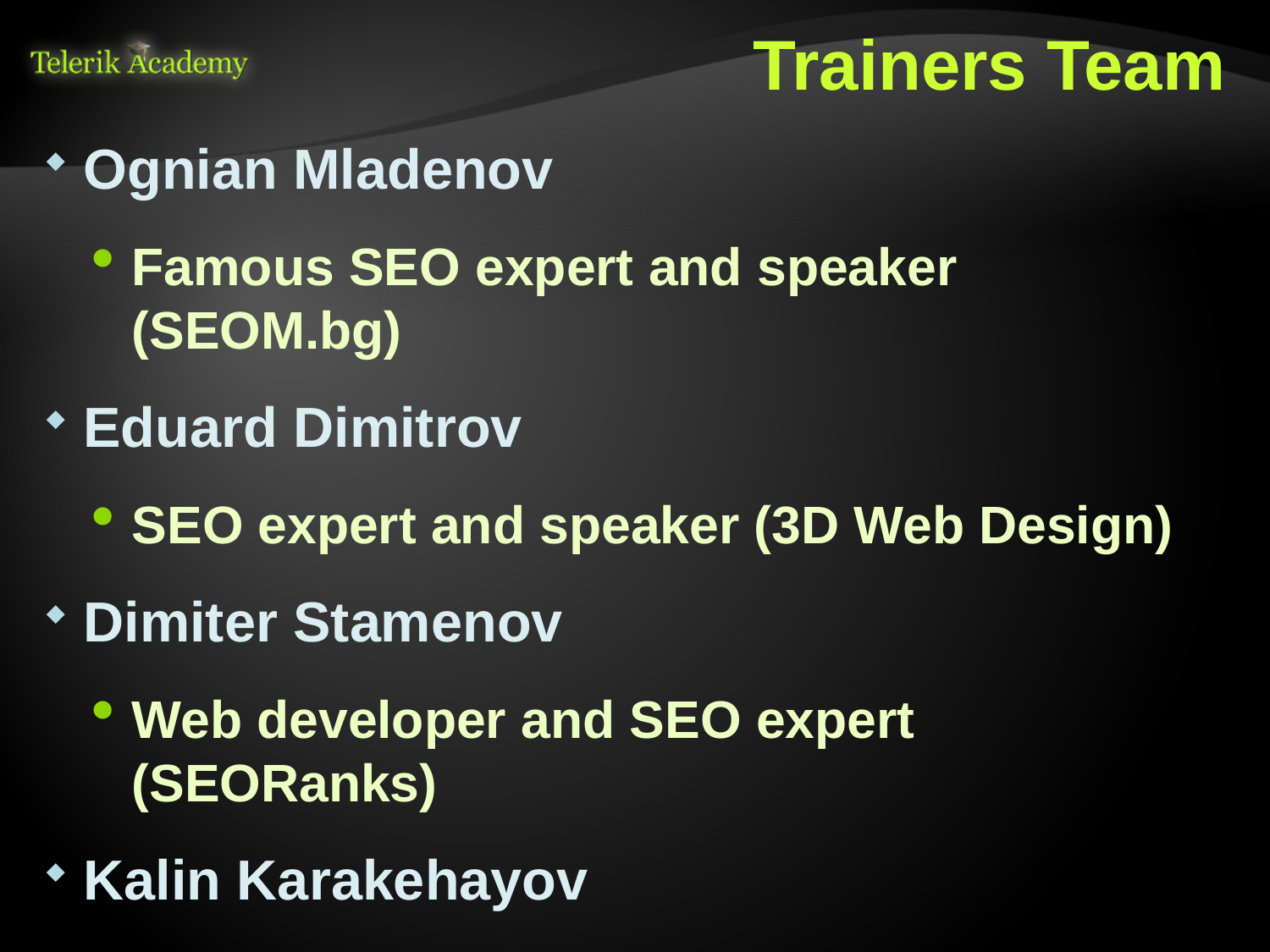

# Trainers Team
Ognian Mladenov
Famous SEO expert and speaker (SEOM.bg)
Eduard Dimitrov
SEO expert and speaker (3D Web Design)
Dimiter Stamenov
Web developer and SEO expert (SEORanks)
Kalin Karakehayov
Famous SEO expert and speaker (Napred.bg)